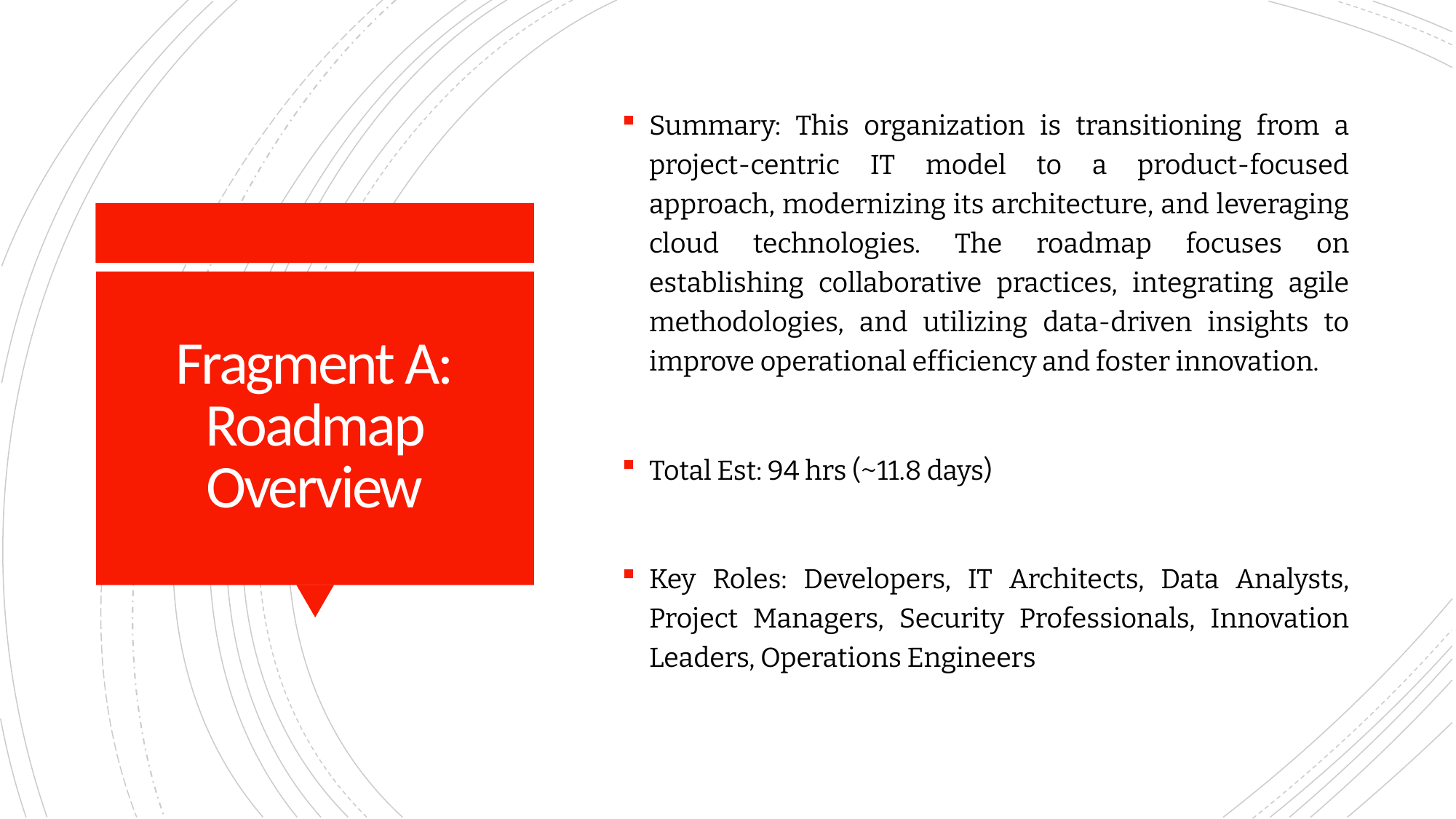

Summary: This organization is transitioning from a project-centric IT model to a product-focused approach, modernizing its architecture, and leveraging cloud technologies. The roadmap focuses on establishing collaborative practices, integrating agile methodologies, and utilizing data-driven insights to improve operational efficiency and foster innovation.

Total Est: 94 hrs (~11.8 days)

Key Roles: Developers, IT Architects, Data Analysts, Project Managers, Security Professionals, Innovation Leaders, Operations Engineers
# Fragment A: Roadmap Overview